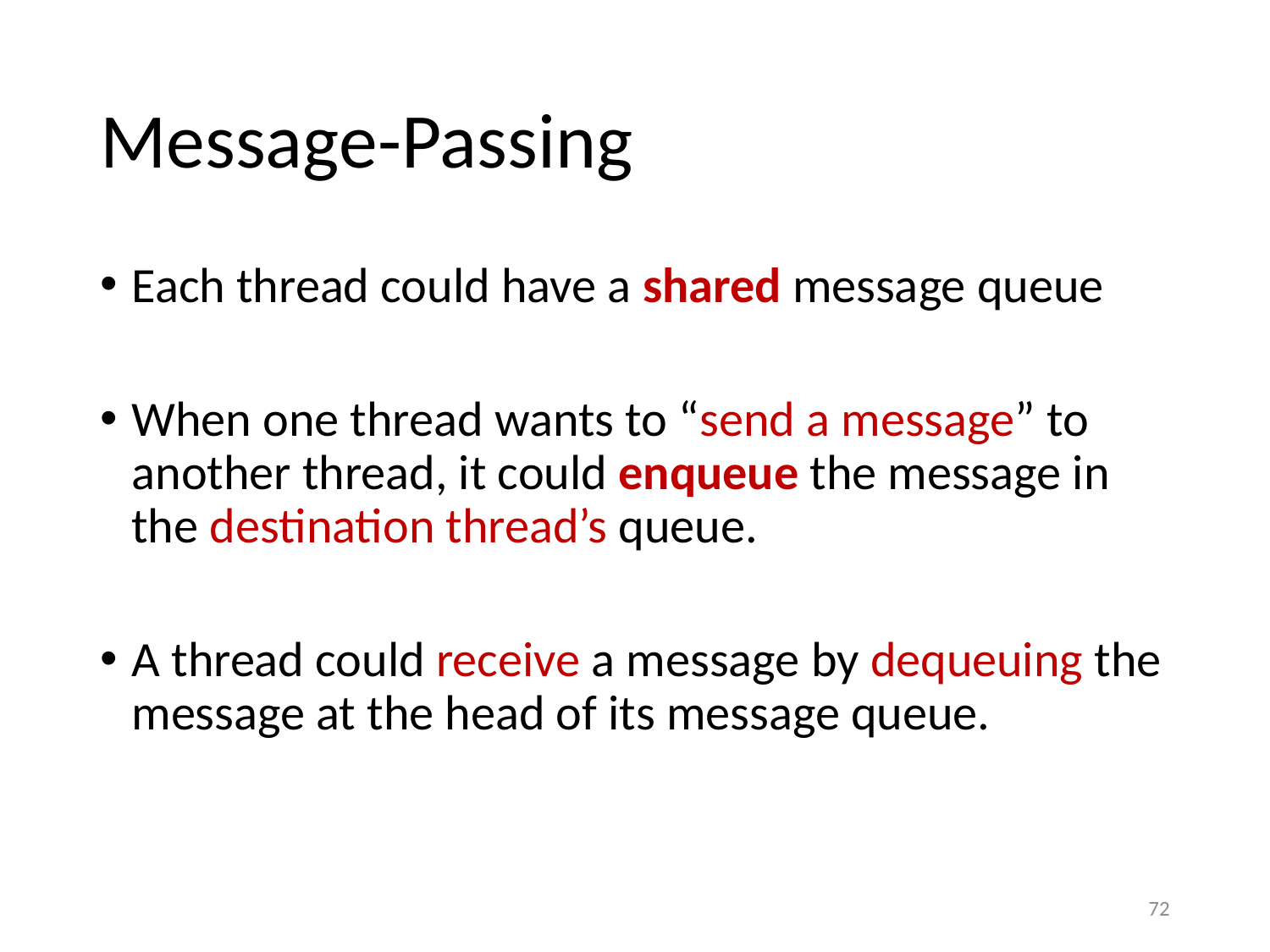

# Message-Passing
Each thread could have a shared message queue

When one thread wants to “send a message” to another thread, it could enqueue the message in the destination thread’s queue.

A thread could receive a message by dequeuing the message at the head of its message queue.
72